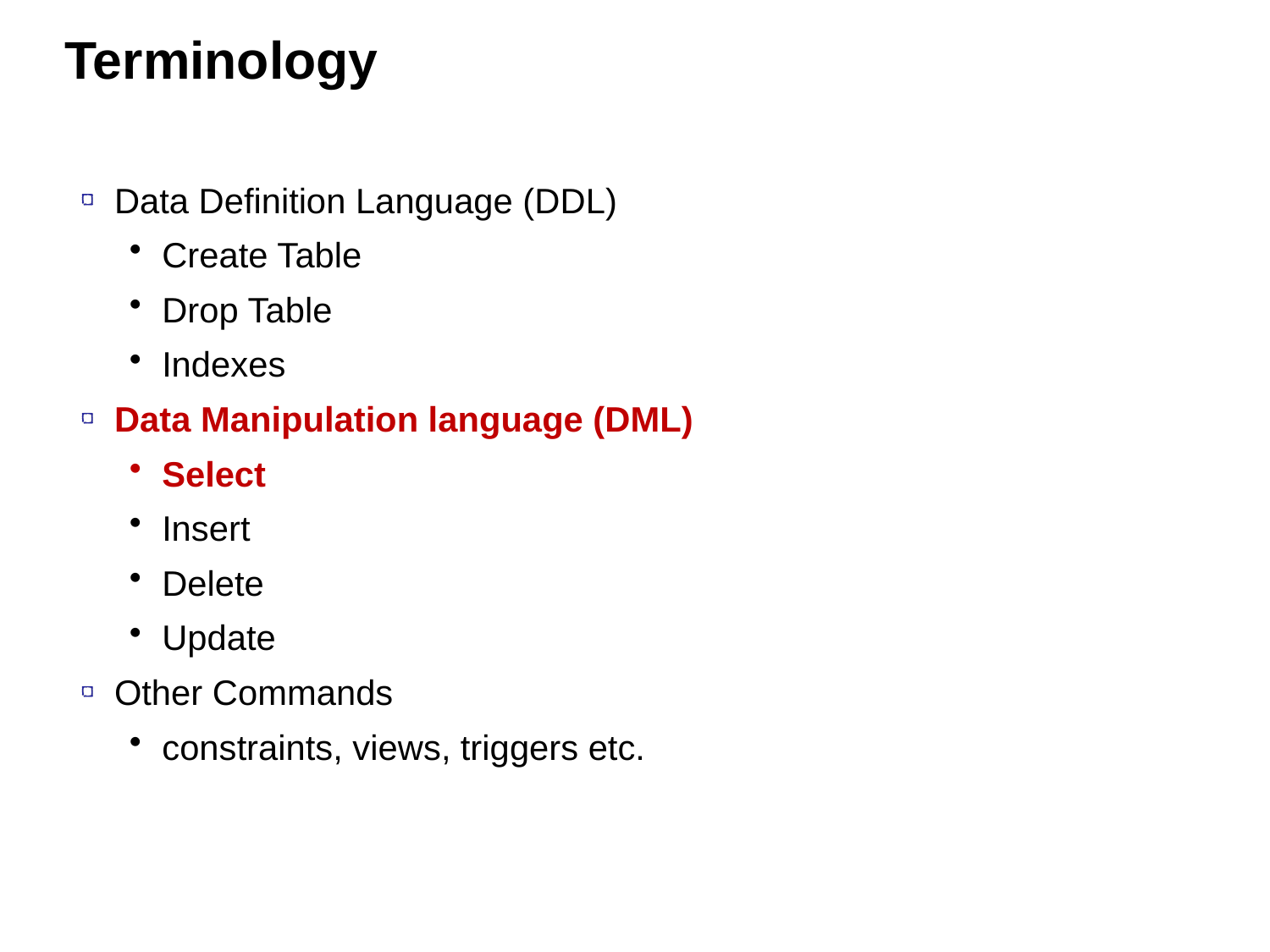

Terminology
Data Definition Language (DDL)
Create Table
Drop Table
Indexes
Data Manipulation language (DML)
Select
Insert
Delete
Update
Other Commands
constraints, views, triggers etc.